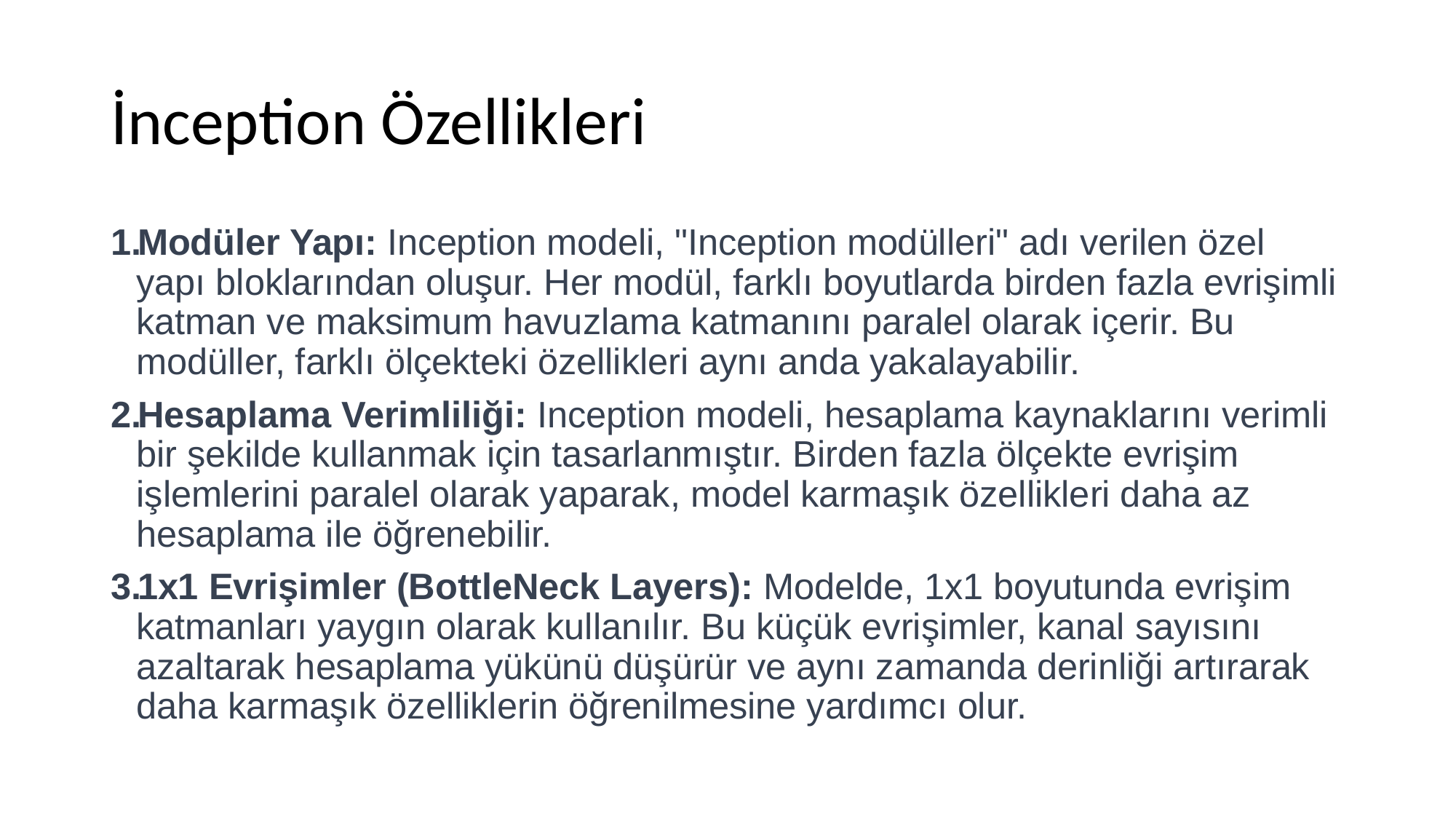

# İnception Özellikleri
Modüler Yapı: Inception modeli, "Inception modülleri" adı verilen özel yapı bloklarından oluşur. Her modül, farklı boyutlarda birden fazla evrişimli katman ve maksimum havuzlama katmanını paralel olarak içerir. Bu modüller, farklı ölçekteki özellikleri aynı anda yakalayabilir.
Hesaplama Verimliliği: Inception modeli, hesaplama kaynaklarını verimli bir şekilde kullanmak için tasarlanmıştır. Birden fazla ölçekte evrişim işlemlerini paralel olarak yaparak, model karmaşık özellikleri daha az hesaplama ile öğrenebilir.
1x1 Evrişimler (BottleNeck Layers): Modelde, 1x1 boyutunda evrişim katmanları yaygın olarak kullanılır. Bu küçük evrişimler, kanal sayısını azaltarak hesaplama yükünü düşürür ve aynı zamanda derinliği artırarak daha karmaşık özelliklerin öğrenilmesine yardımcı olur.